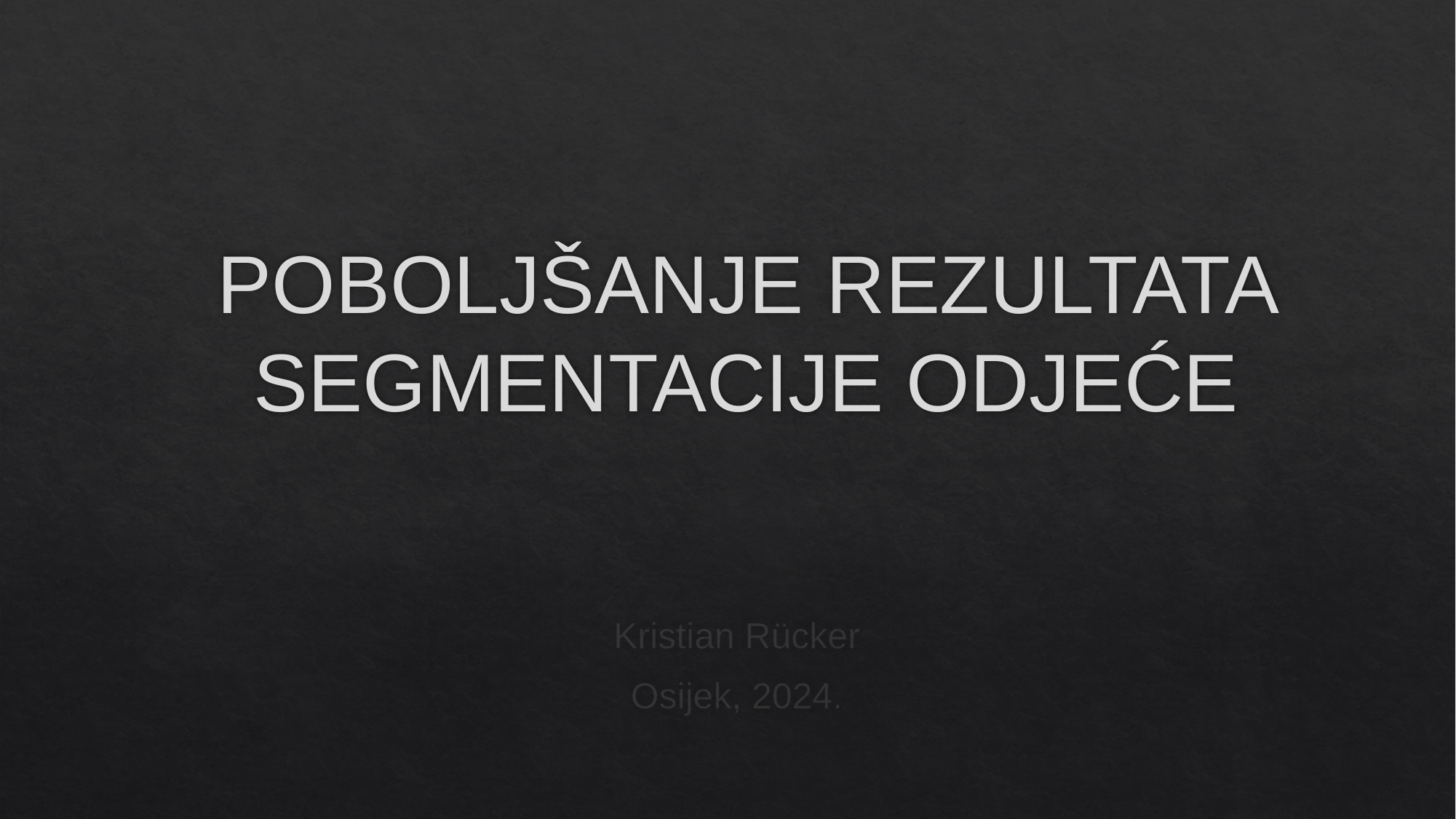

# POBOLJŠANJE REZULTATA SEGMENTACIJE ODJEĆE
Kristian Rücker
Osijek, 2024.